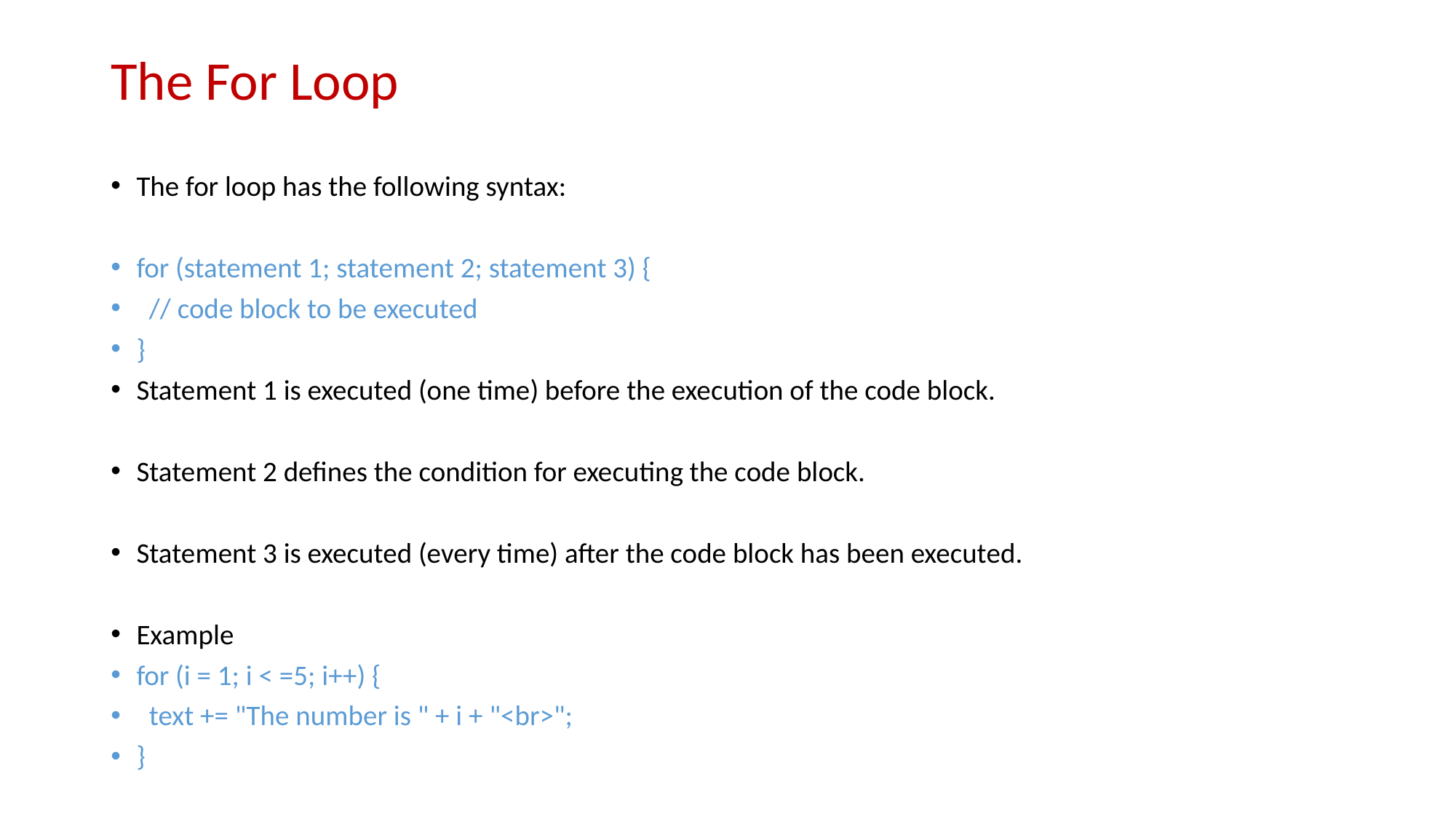

The For Loop
The for loop has the following syntax:

for (statement 1; statement 2; statement 3) {
  // code block to be executed
}
Statement 1 is executed (one time) before the execution of the code block.

Statement 2 defines the condition for executing the code block.

Statement 3 is executed (every time) after the code block has been executed.

Example
for (i = 1; i < =5; i++) {
  text += "The number is " + i + "<br>";
}